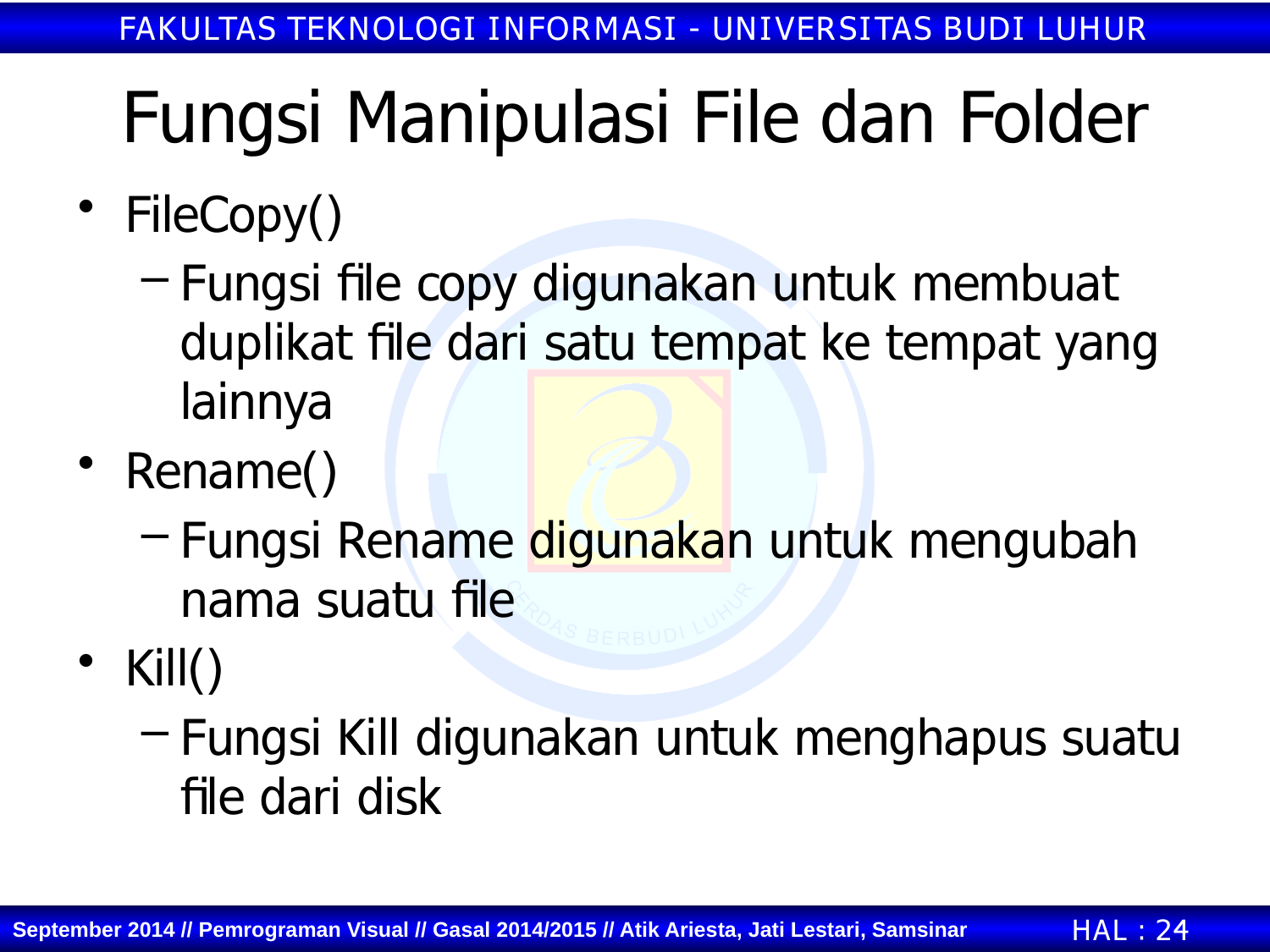

# Fungsi Manipulasi File dan Folder
FileCopy()
Fungsi file copy digunakan untuk membuat duplikat file dari satu tempat ke tempat yang lainnya
Rename()
Fungsi Rename digunakan untuk mengubah nama suatu file
Kill()
Fungsi Kill digunakan untuk menghapus suatu file dari disk